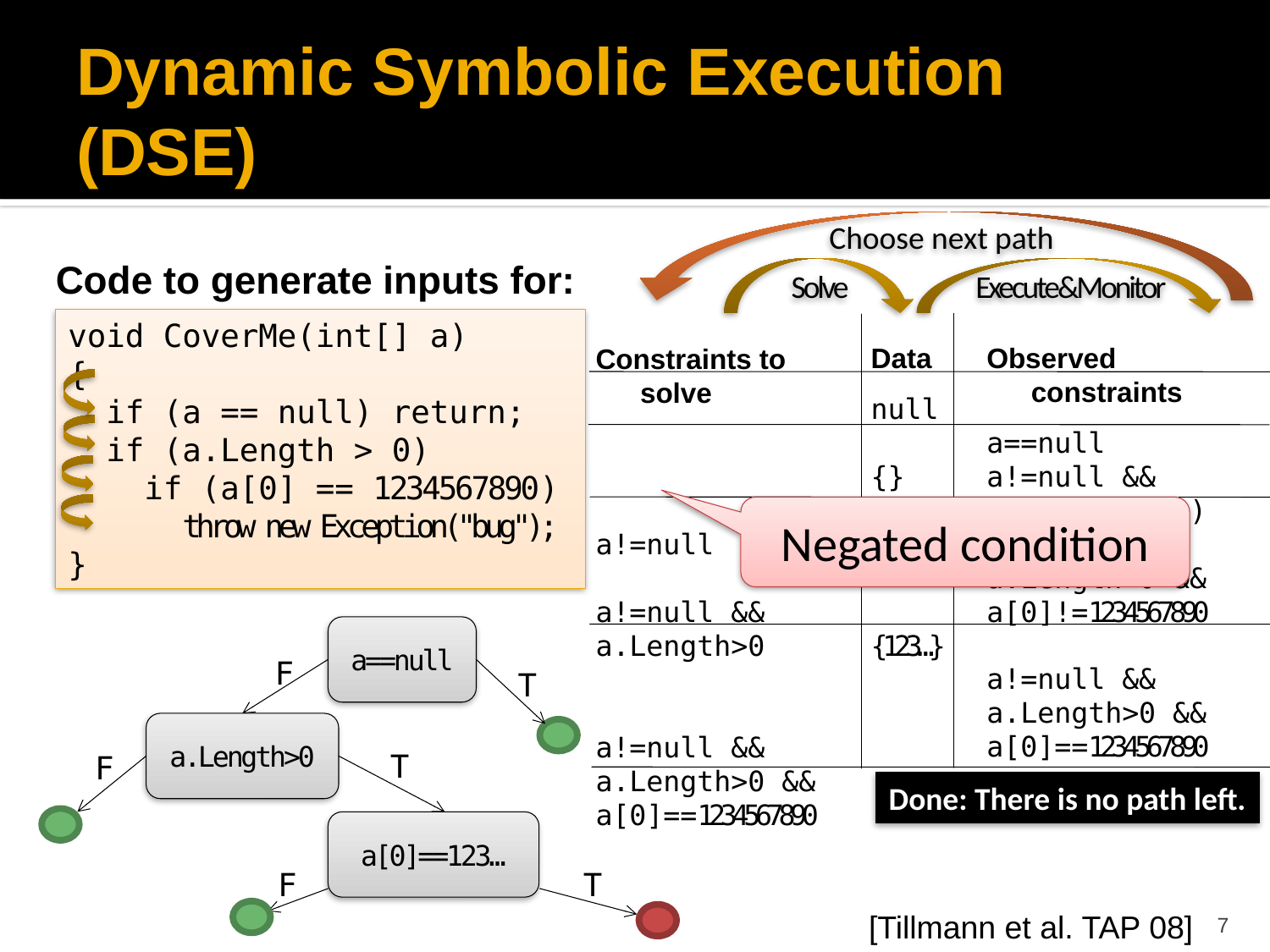

# Dynamic Symbolic Execution (DSE)
Choose next path

Code to generate inputs for:
Solve
Execute&Monitor
void CoverMe(int[] a)
{
  if (a == null) return;
  if (a.Length > 0)
    if (a[0] == 1234567890)
      throw new Exception("bug");
}
Observed constraints

a==null
a!=null &&
!(a.Length>0)
a!=null &&
a.Length>0 &&
a[0]!=1234567890

a!=null &&
a.Length>0 &&
a[0]==1234567890

Data

null

{}

{0}

{123…}

Constraints to solve

a!=null

a!=null &&
a.Length>0

a!=null &&
a.Length>0 &&
a[0]==1234567890

Negated condition
a==null
F
T
a.Length>0

T
F
Done: There is no path left.

a[0]==123…
F
T
7
 [Tillmann et al. TAP 08]